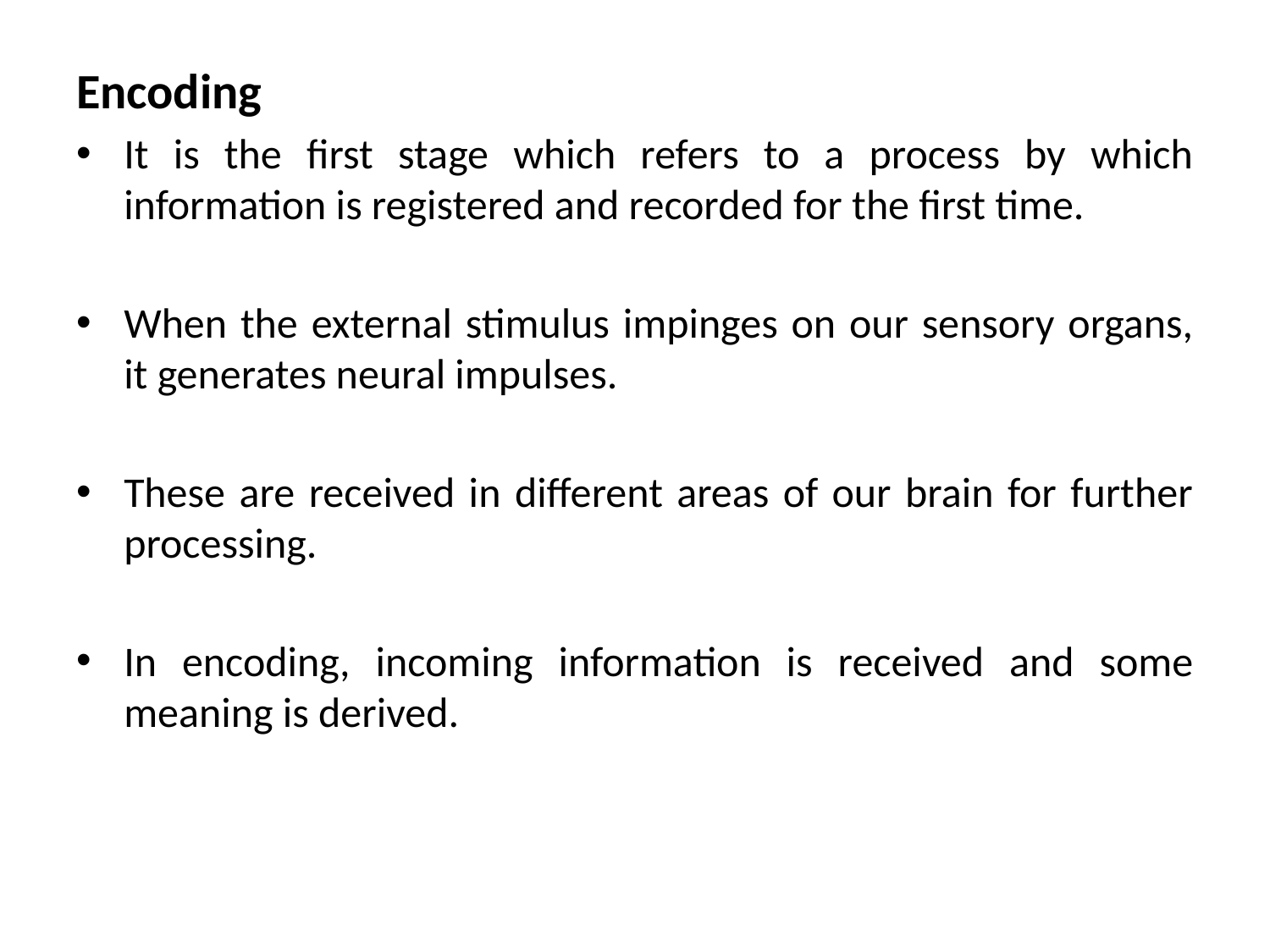

Encoding
It is the first stage which refers to a process by which information is registered and recorded for the first time.

When the external stimulus impinges on our sensory organs, it generates neural impulses.

These are received in different areas of our brain for further processing.

In encoding, incoming information is received and some meaning is derived.